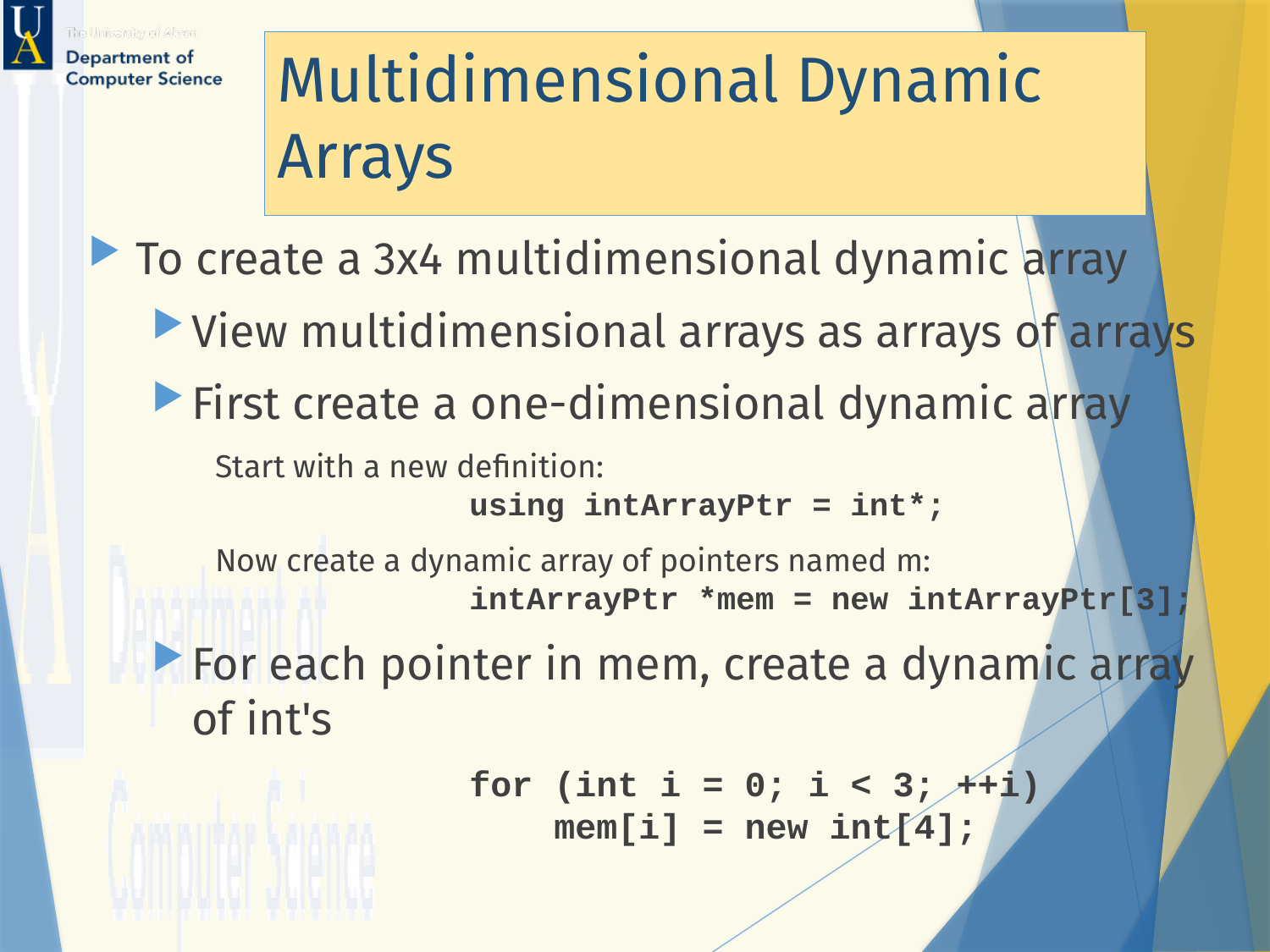

# Multidimensional Dynamic Arrays
To create a 3x4 multidimensional dynamic array
View multidimensional arrays as arrays of arrays
First create a one-dimensional dynamic array
Start with a new definition:
  		using intArrayPtr = int*;
Now create a dynamic array of pointers named m:
 		intArrayPtr *mem = new intArrayPtr[3];
For each pointer in mem, create a dynamic array of int's
 		for (int i = 0; i < 3; ++i)
     		    mem[i] = new int[4];